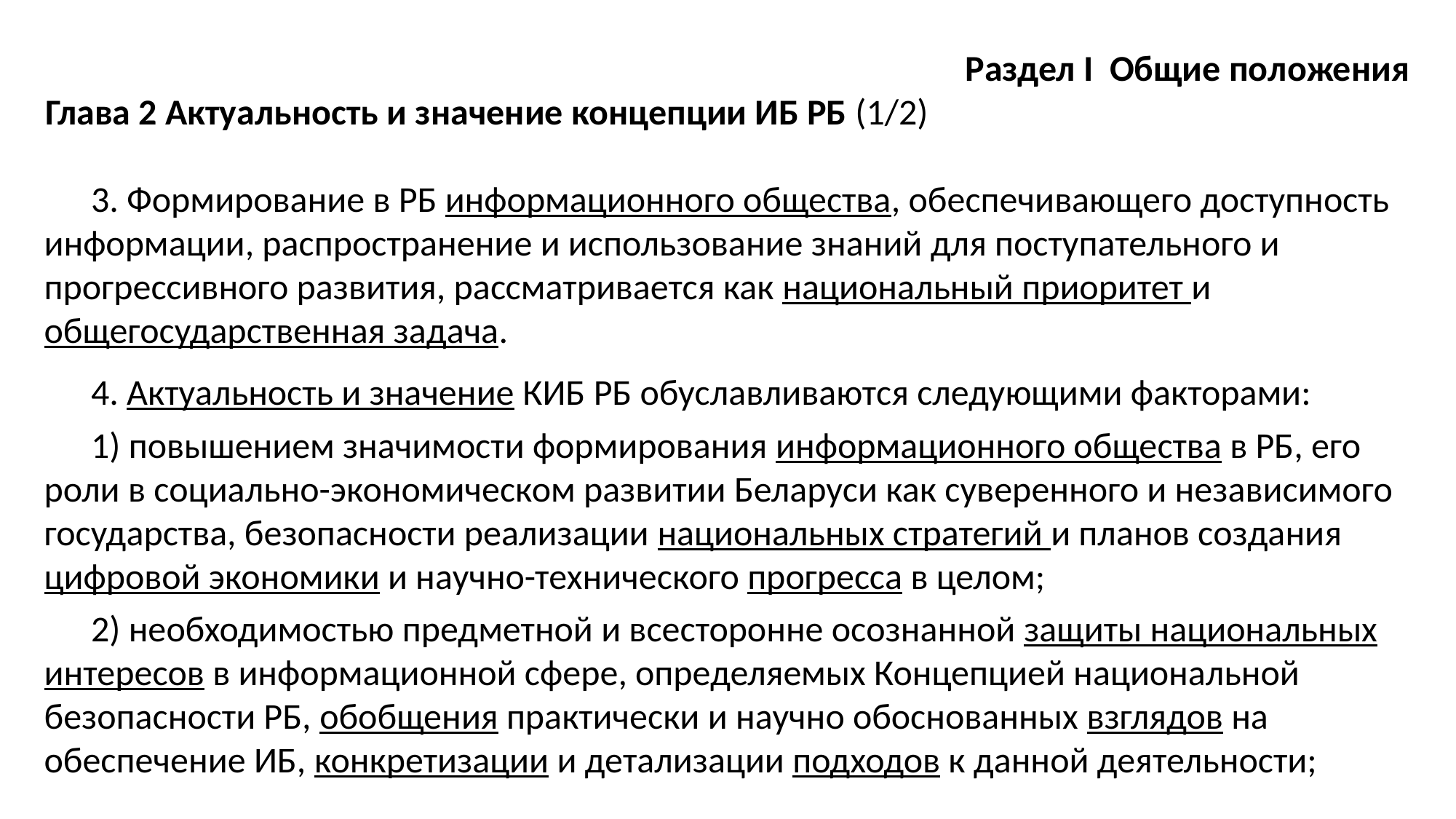

Раздел I  Общие положения
Глава 2 Актуальность и значение концепции ИБ РБ (1/2)

3. Формирование в РБ информационного общества, обеспечивающего доступность информации, распространение и использование знаний для поступательного и прогрессивного развития, рассматривается как национальный приоритет и общегосударственная задача.
4. Актуальность и значение КИБ РБ обуславливаются следующими факторами:
1) повышением значимости формирования информационного общества в РБ, его роли в социально-экономическом развитии Беларуси как суверенного и независимого государства, безопасности реализации национальных стратегий и планов создания цифровой экономики и научно-технического прогресса в целом;
2) необходимостью предметной и всесторонне осознанной защиты национальных интересов в информационной сфере, определяемых Концепцией национальной безопасности РБ, обобщения практически и научно обоснованных взглядов на обеспечение ИБ, конкретизации и детализации подходов к данной деятельности;